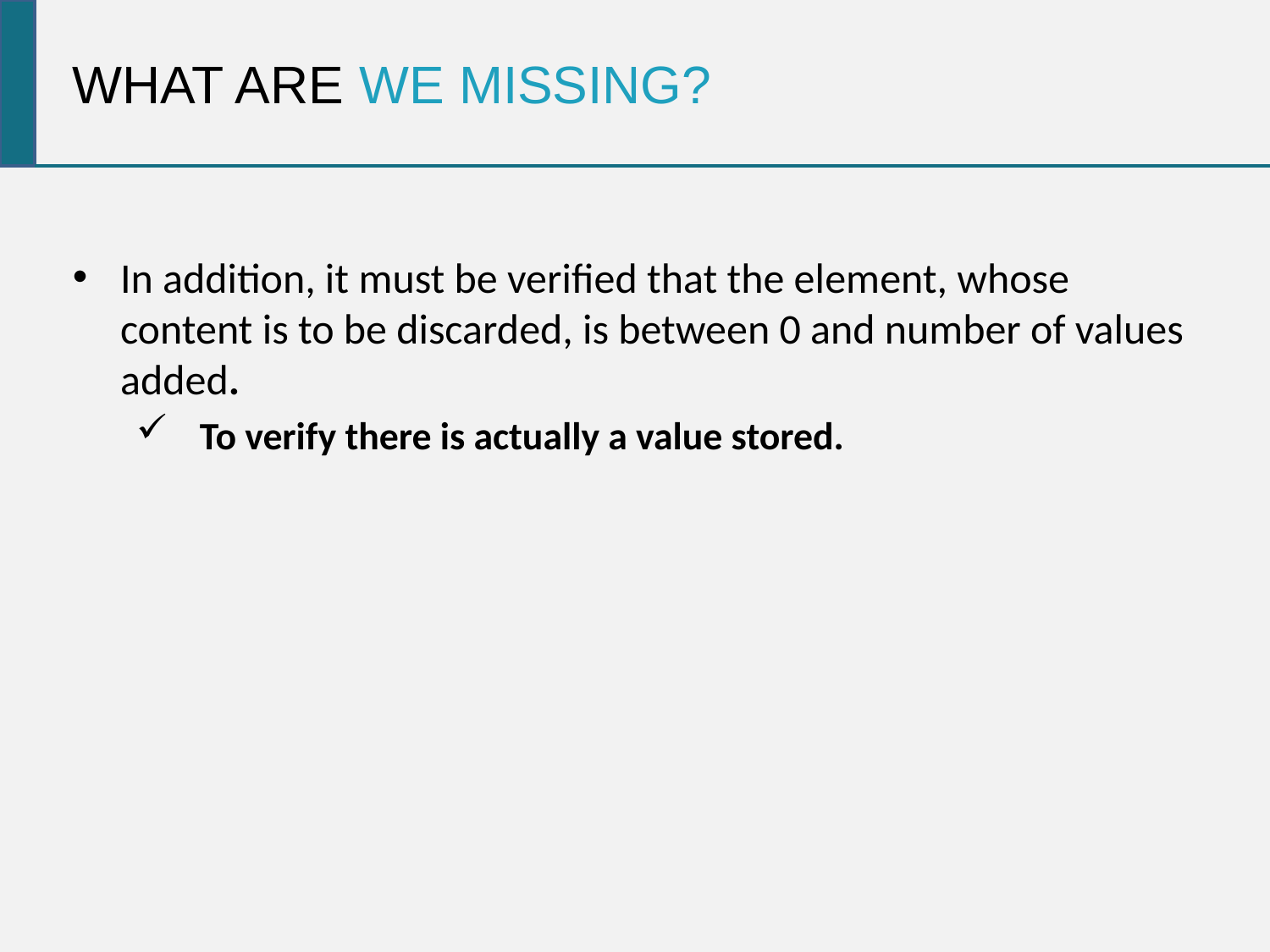

What are we missing?

In addition, it must be verified that the element, whose content is to be discarded, is between 0 and number of values added.
To verify there is actually a value stored.